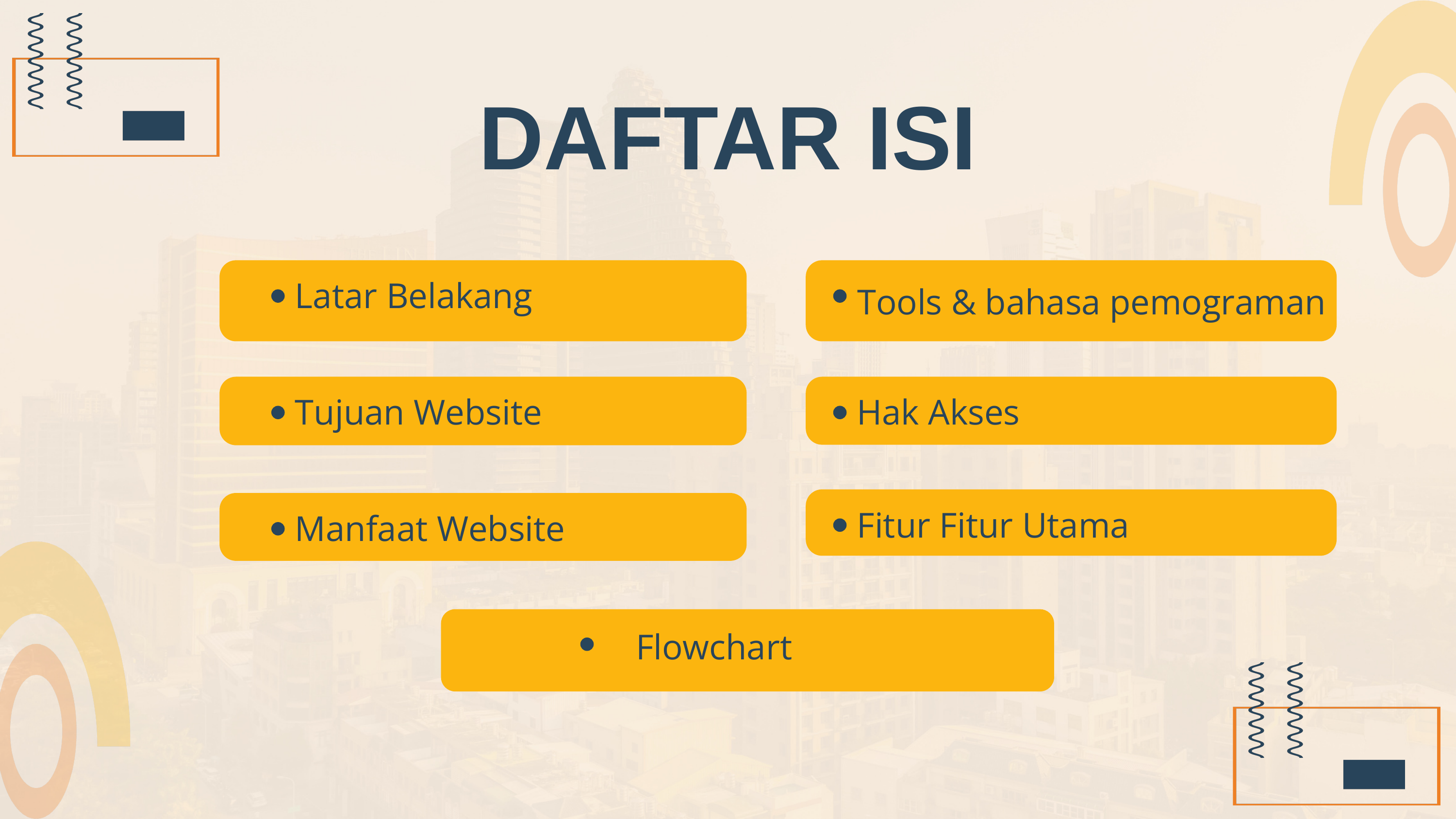

DAFTAR ISI

Latar Belakang
Tools & bahasa pemograman

Tujuan Website
Hak Akses

Fitur Fitur Utama
Manfaat Website

Flowchart